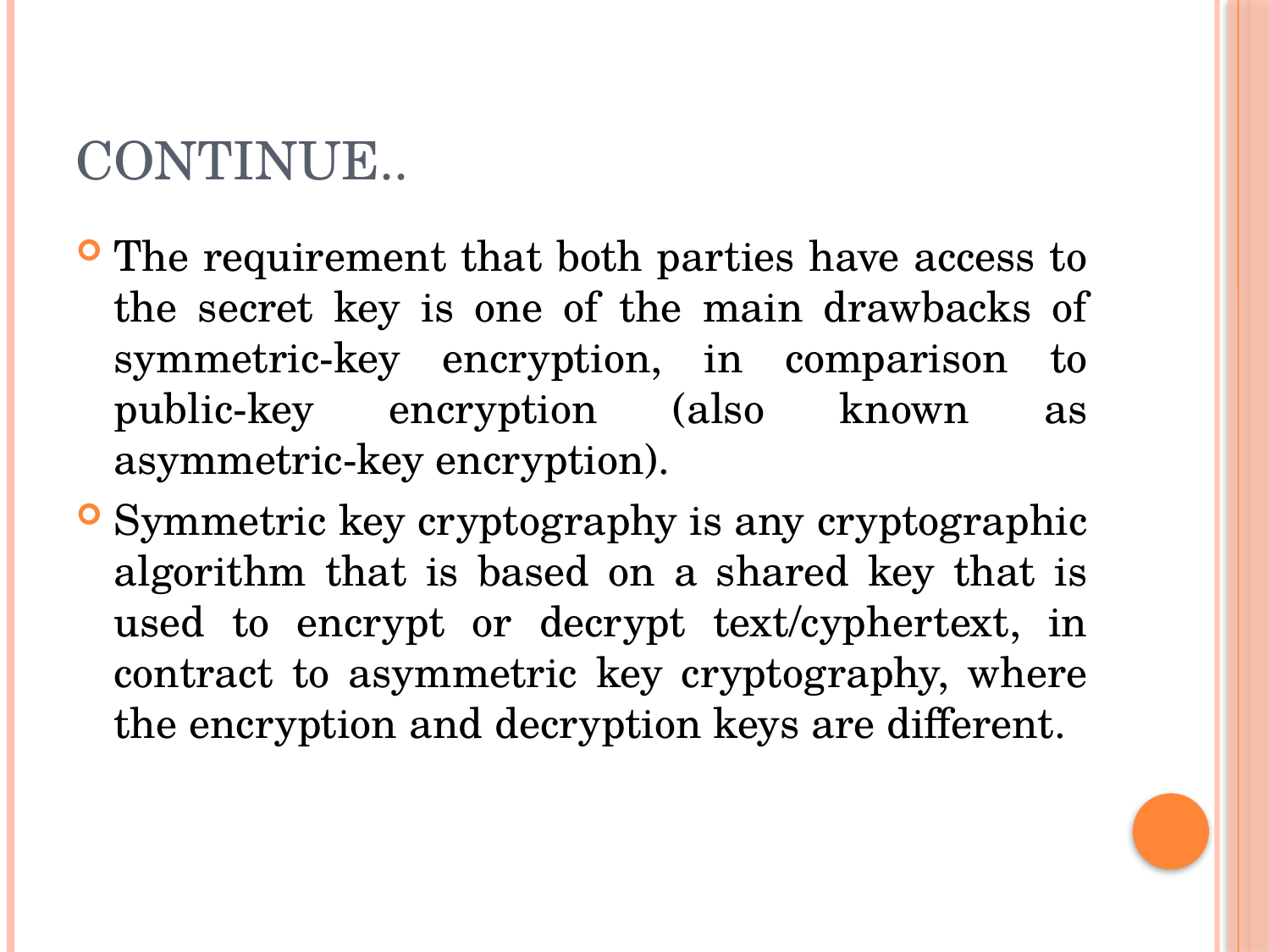

# Continue..
The requirement that both parties have access to the secret key is one of the main drawbacks of symmetric-key encryption, in comparison to public-key encryption (also known as asymmetric-key encryption).
Symmetric key cryptography is any cryptographic algorithm that is based on a shared key that is used to encrypt or decrypt text/cyphertext, in contract to asymmetric key cryptography, where the encryption and decryption keys are different.